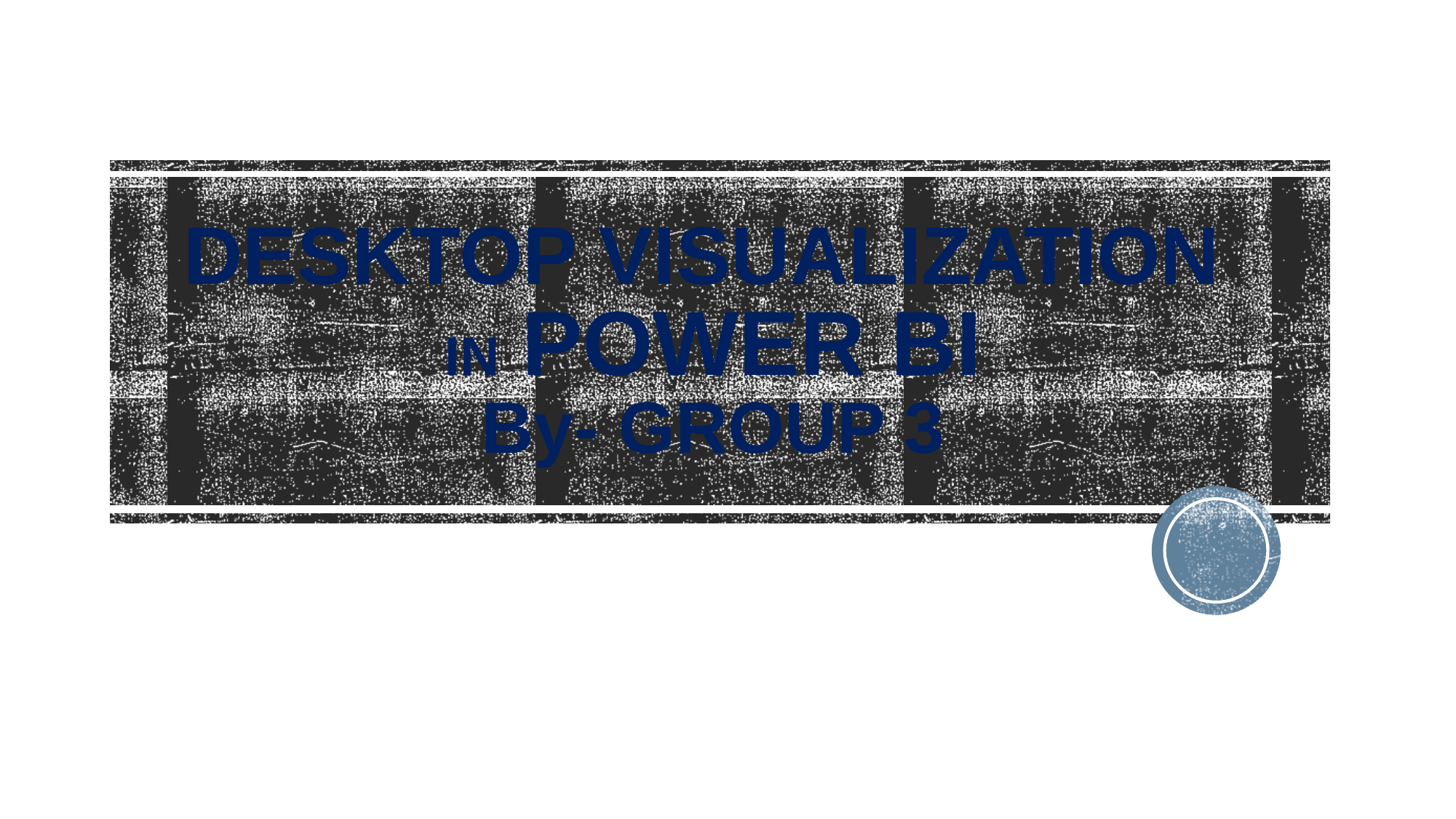

# DESKTOP VISUALIZATION IN POWER BI By- GROUP 3